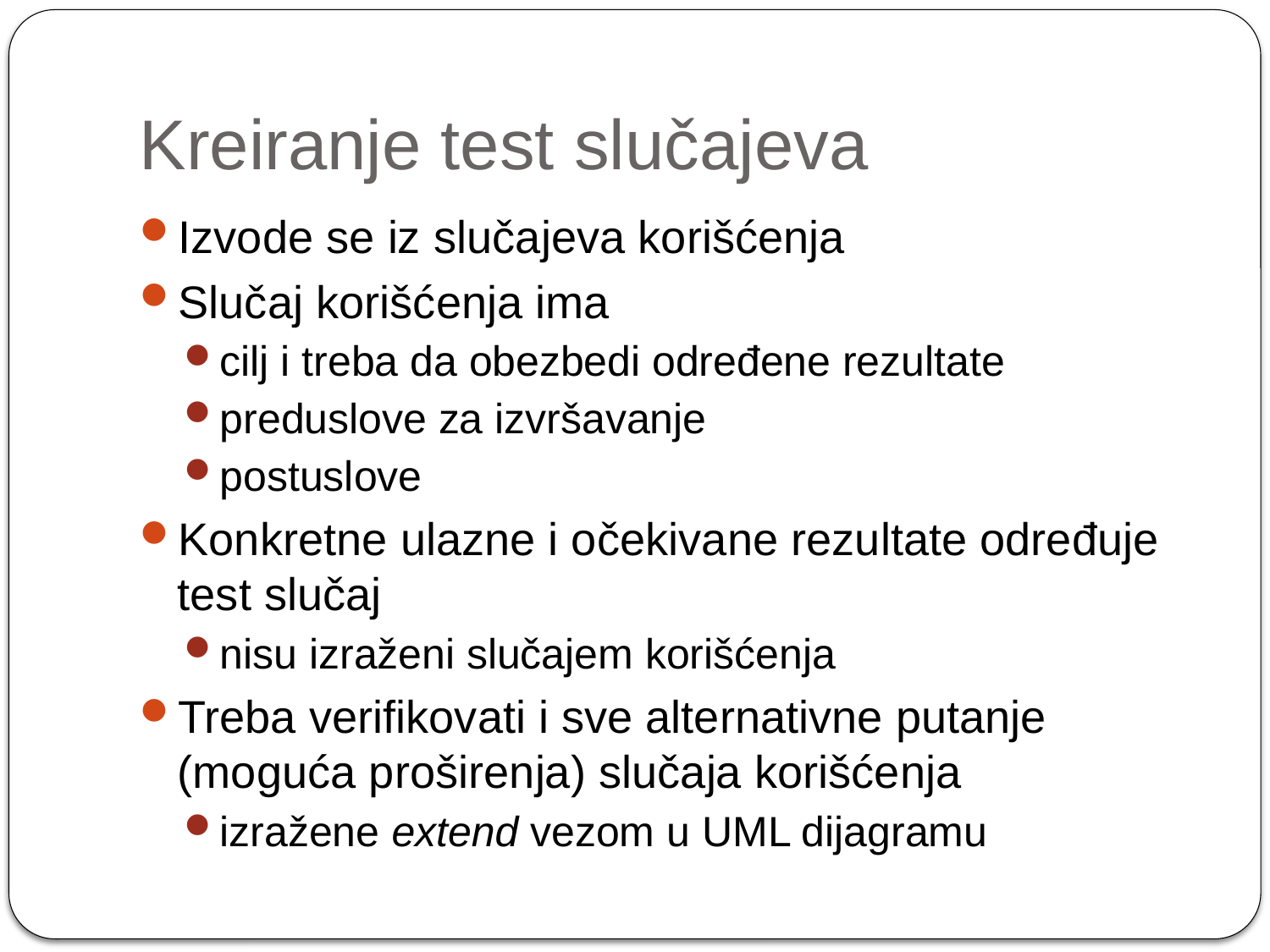

# Kreiranje test slučajeva
Izvode se iz slučajeva korišćenja
Slučaj korišćenja ima
cilj i treba da obezbedi određene rezultate
preduslove za izvršavanje
postuslove
Konkretne ulazne i očekivane rezultate određuje test slučaj
nisu izraženi slučajem korišćenja
Treba verifikovati i sve alternativne putanje (moguća proširenja) slučaja korišćenja
izražene extend vezom u UML dijagramu